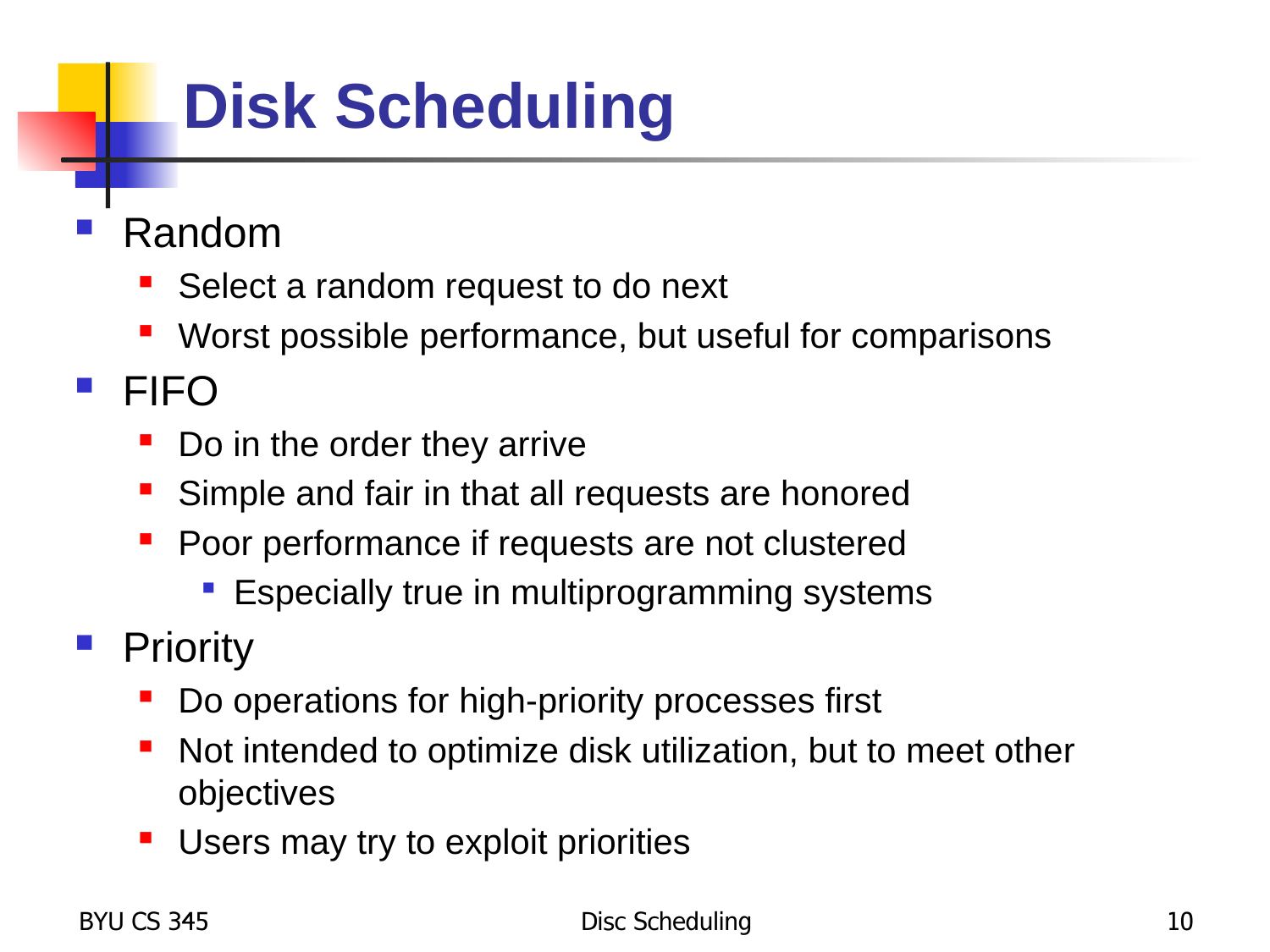

# Disk Scheduling
Random
Select a random request to do next
Worst possible performance, but useful for comparisons
FIFO
Do in the order they arrive
Simple and fair in that all requests are honored
Poor performance if requests are not clustered
Especially true in multiprogramming systems
Priority
Do operations for high-priority processes first
Not intended to optimize disk utilization, but to meet other objectives
Users may try to exploit priorities
BYU CS 345
Disc Scheduling
10